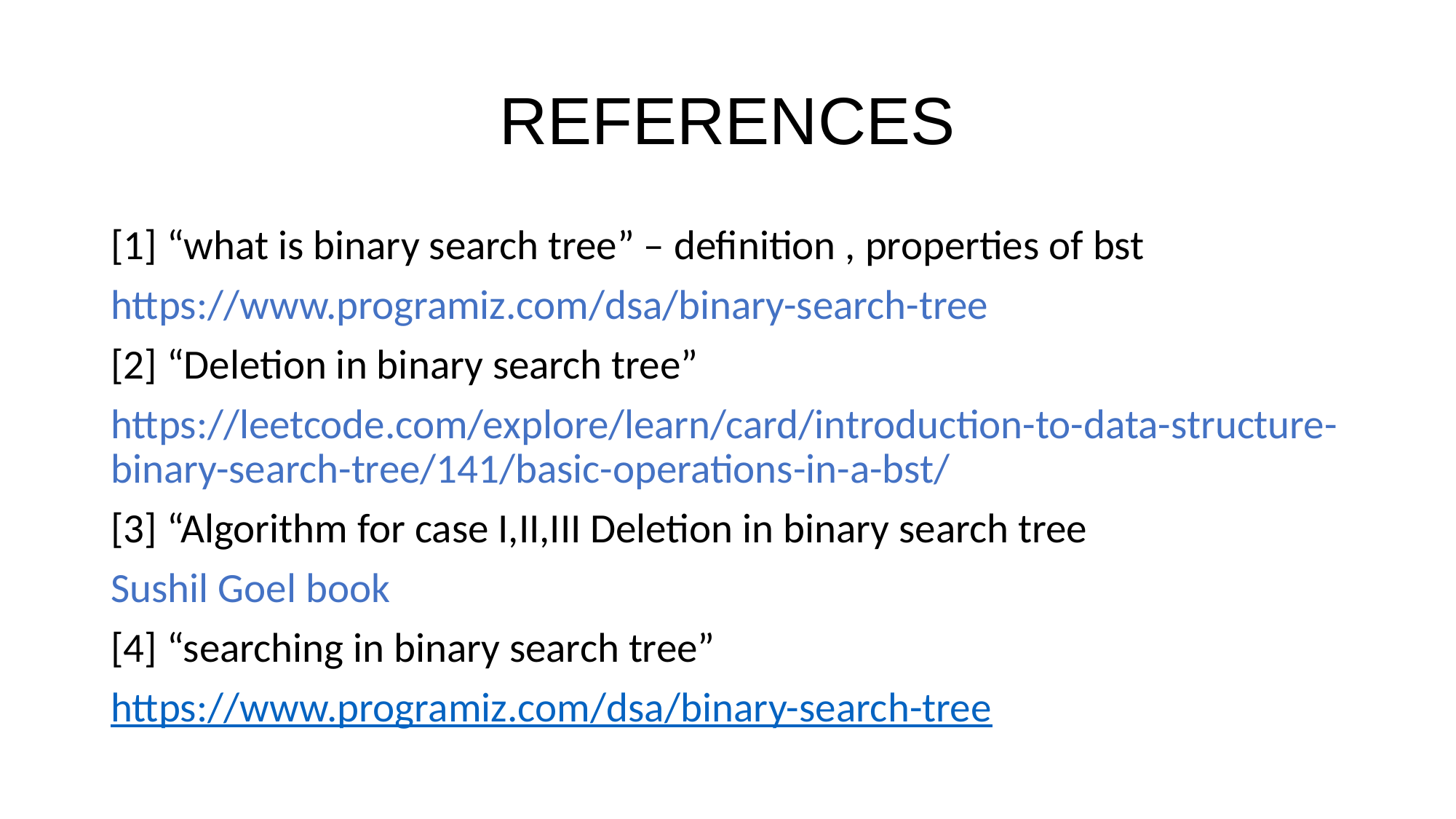

# REFERENCES
[1] “what is binary search tree” – definition , properties of bst
https://www.programiz.com/dsa/binary-search-tree
[2] “Deletion in binary search tree”
https://leetcode.com/explore/learn/card/introduction-to-data-structure-binary-search-tree/141/basic-operations-in-a-bst/
[3] “Algorithm for case I,II,III Deletion in binary search tree
Sushil Goel book
[4] “searching in binary search tree”
https://www.programiz.com/dsa/binary-search-tree